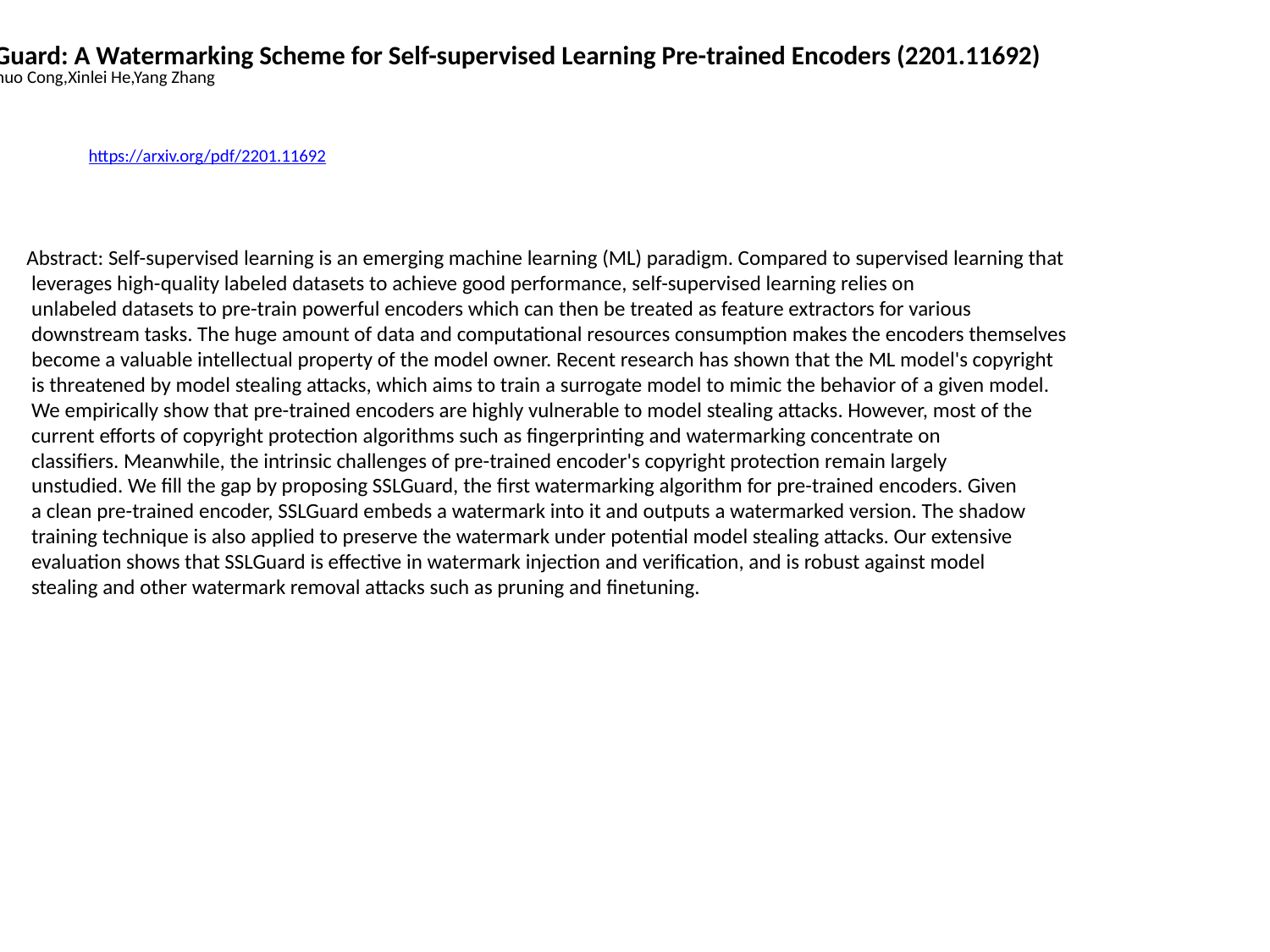

SSLGuard: A Watermarking Scheme for Self-supervised Learning Pre-trained Encoders (2201.11692)
Tianshuo Cong,Xinlei He,Yang Zhang

https://arxiv.org/pdf/2201.11692

Abstract: Self-supervised learning is an emerging machine learning (ML) paradigm. Compared to supervised learning that
 leverages high-quality labeled datasets to achieve good performance, self-supervised learning relies on
 unlabeled datasets to pre-train powerful encoders which can then be treated as feature extractors for various
 downstream tasks. The huge amount of data and computational resources consumption makes the encoders themselves
 become a valuable intellectual property of the model owner. Recent research has shown that the ML model's copyright
 is threatened by model stealing attacks, which aims to train a surrogate model to mimic the behavior of a given model.
 We empirically show that pre-trained encoders are highly vulnerable to model stealing attacks. However, most of the
 current efforts of copyright protection algorithms such as fingerprinting and watermarking concentrate on
 classifiers. Meanwhile, the intrinsic challenges of pre-trained encoder's copyright protection remain largely
 unstudied. We fill the gap by proposing SSLGuard, the first watermarking algorithm for pre-trained encoders. Given
 a clean pre-trained encoder, SSLGuard embeds a watermark into it and outputs a watermarked version. The shadow
 training technique is also applied to preserve the watermark under potential model stealing attacks. Our extensive
 evaluation shows that SSLGuard is effective in watermark injection and verification, and is robust against model
 stealing and other watermark removal attacks such as pruning and finetuning.